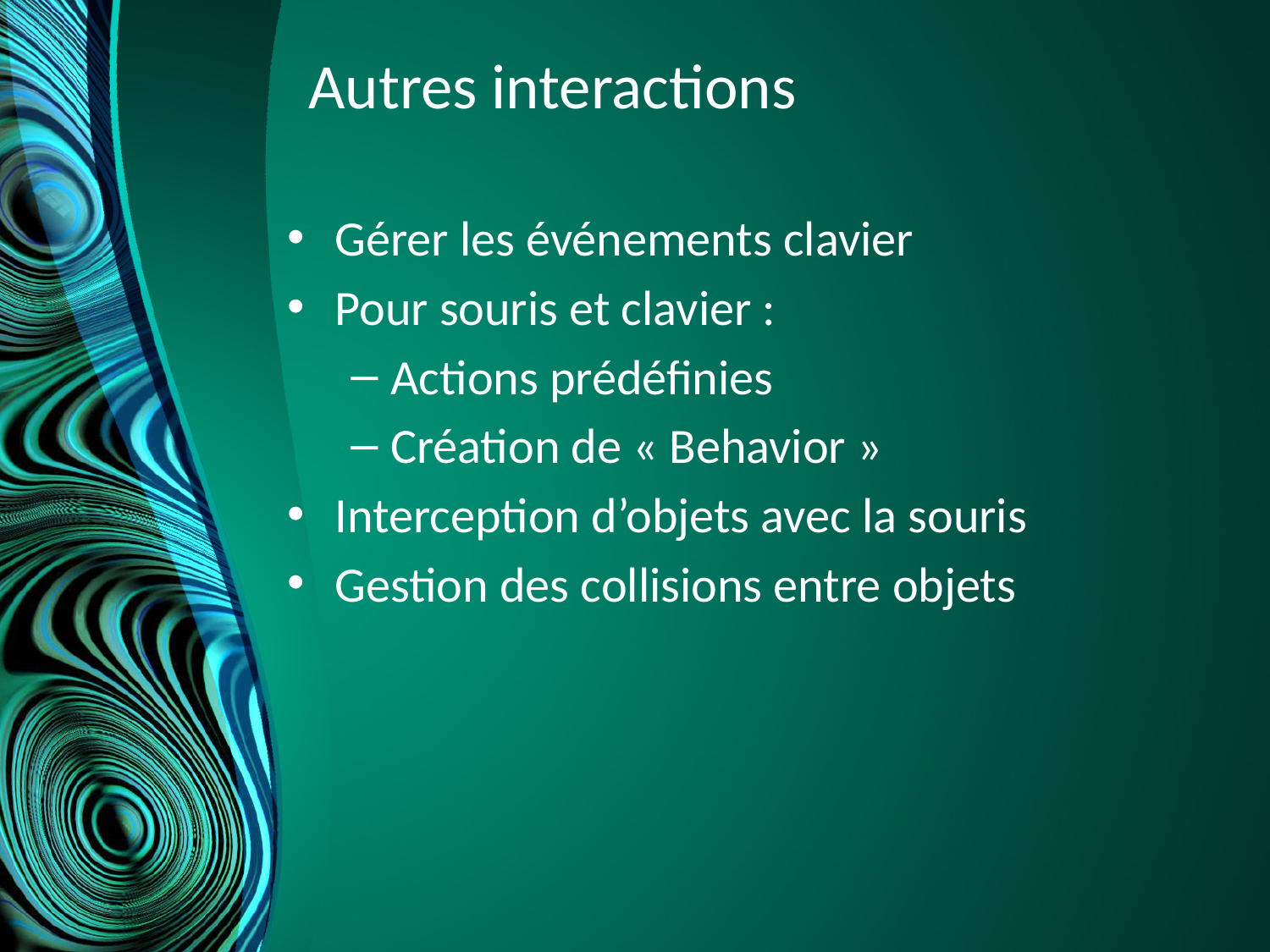

# Autres interactions
Gérer les événements clavier
Pour souris et clavier :
Actions prédéfinies
Création de « Behavior »
Interception d’objets avec la souris
Gestion des collisions entre objets